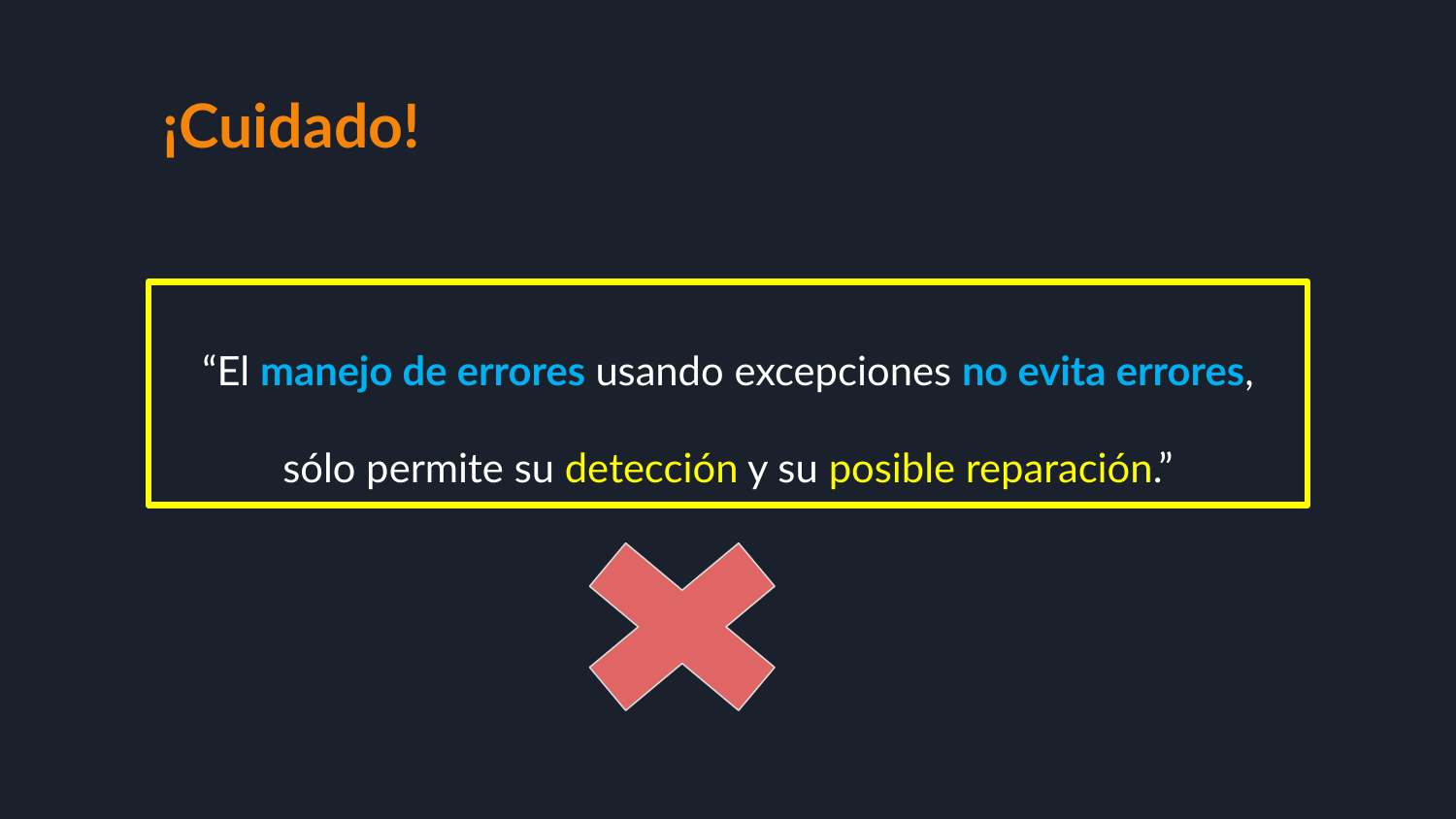

¡Cuidado!
“El manejo de errores usando excepciones no evita errores, sólo permite su detección y su posible reparación.”